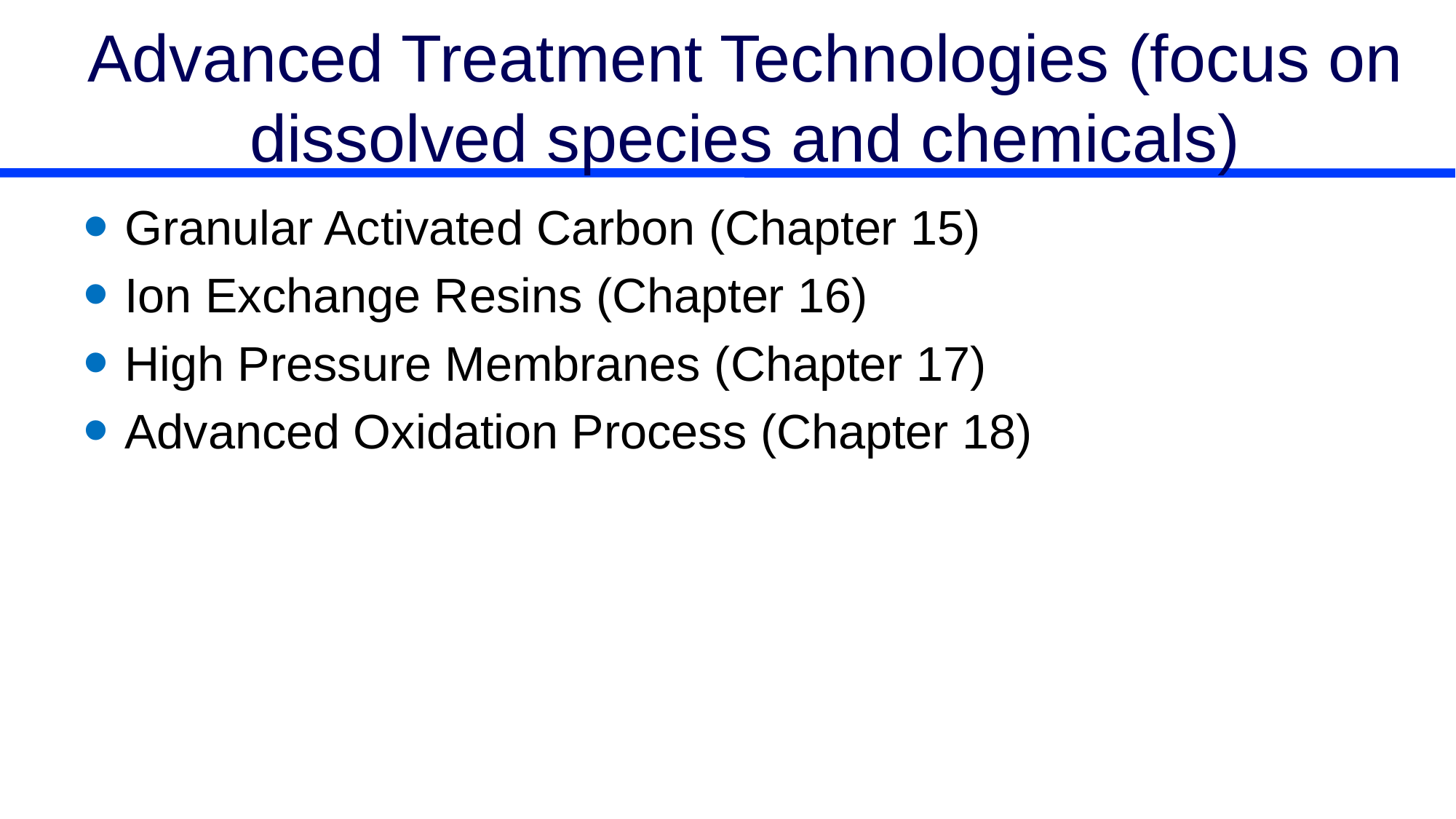

# Advanced Treatment Technologies (focus on dissolved species and chemicals)
Granular Activated Carbon (Chapter 15)
Ion Exchange Resins (Chapter 16)
High Pressure Membranes (Chapter 17)
Advanced Oxidation Process (Chapter 18)